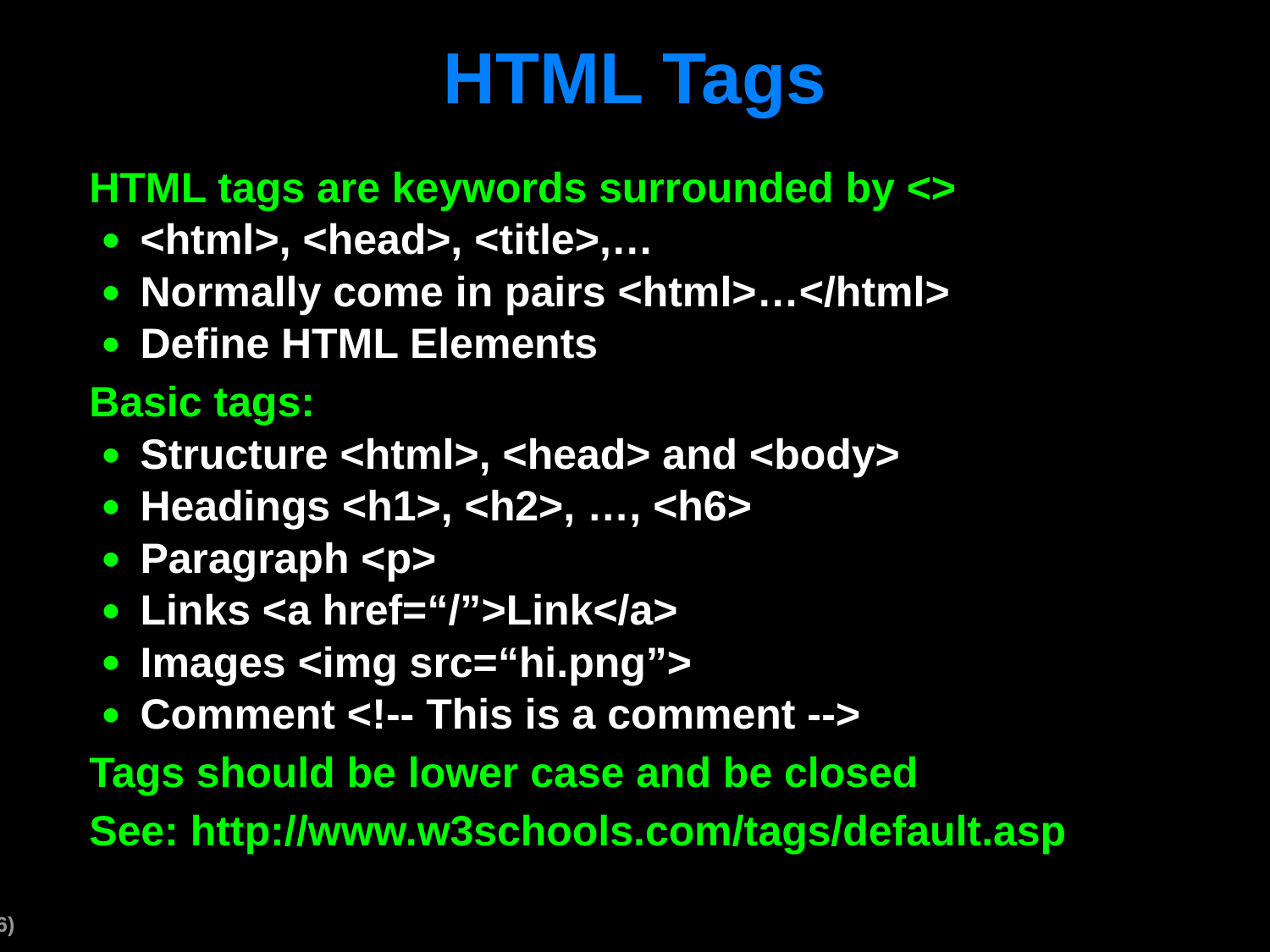

# HTML Tags
HTML tags are keywords surrounded by <>
<html>, <head>, <title>,…
Normally come in pairs <html>…</html>
Define HTML Elements
Basic tags:
Structure <html>, <head> and <body>
Headings <h1>, <h2>, …, <h6>
Paragraph <p>
Links <a href=“/”>Link</a>
Images <img src=“hi.png”>
Comment <!-- This is a comment -->
Tags should be lower case and be closed
See: http://www.w3schools.com/tags/default.asp